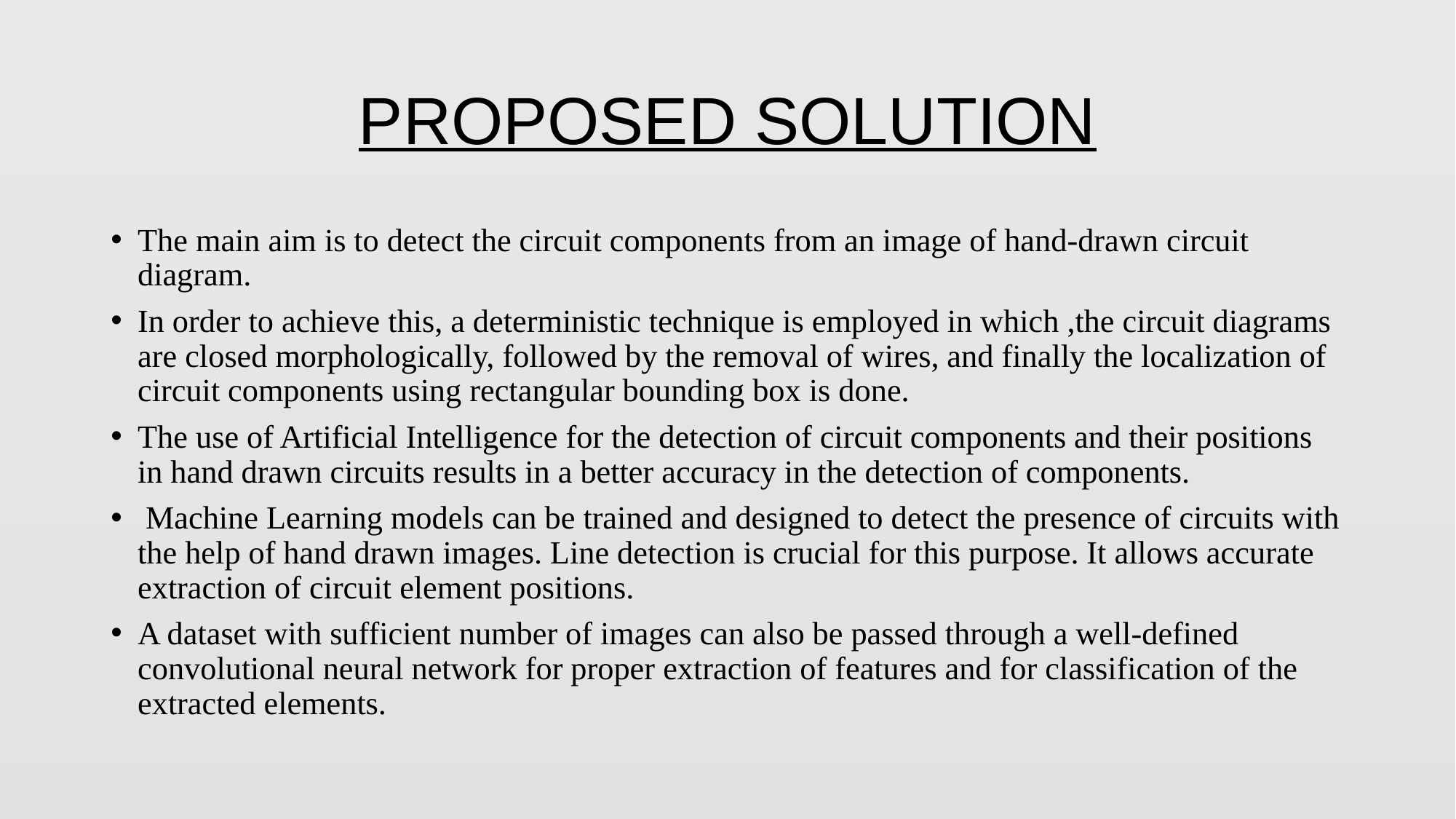

# PROPOSED SOLUTION
The main aim is to detect the circuit components from an image of hand-drawn circuit diagram.
In order to achieve this, a deterministic technique is employed in which ,the circuit diagrams are closed morphologically, followed by the removal of wires, and finally the localization of circuit components using rectangular bounding box is done.
The use of Artificial Intelligence for the detection of circuit components and their positions in hand drawn circuits results in a better accuracy in the detection of components.
 Machine Learning models can be trained and designed to detect the presence of circuits with the help of hand drawn images. Line detection is crucial for this purpose. It allows accurate extraction of circuit element positions.
A dataset with sufficient number of images can also be passed through a well-defined convolutional neural network for proper extraction of features and for classification of the extracted elements.